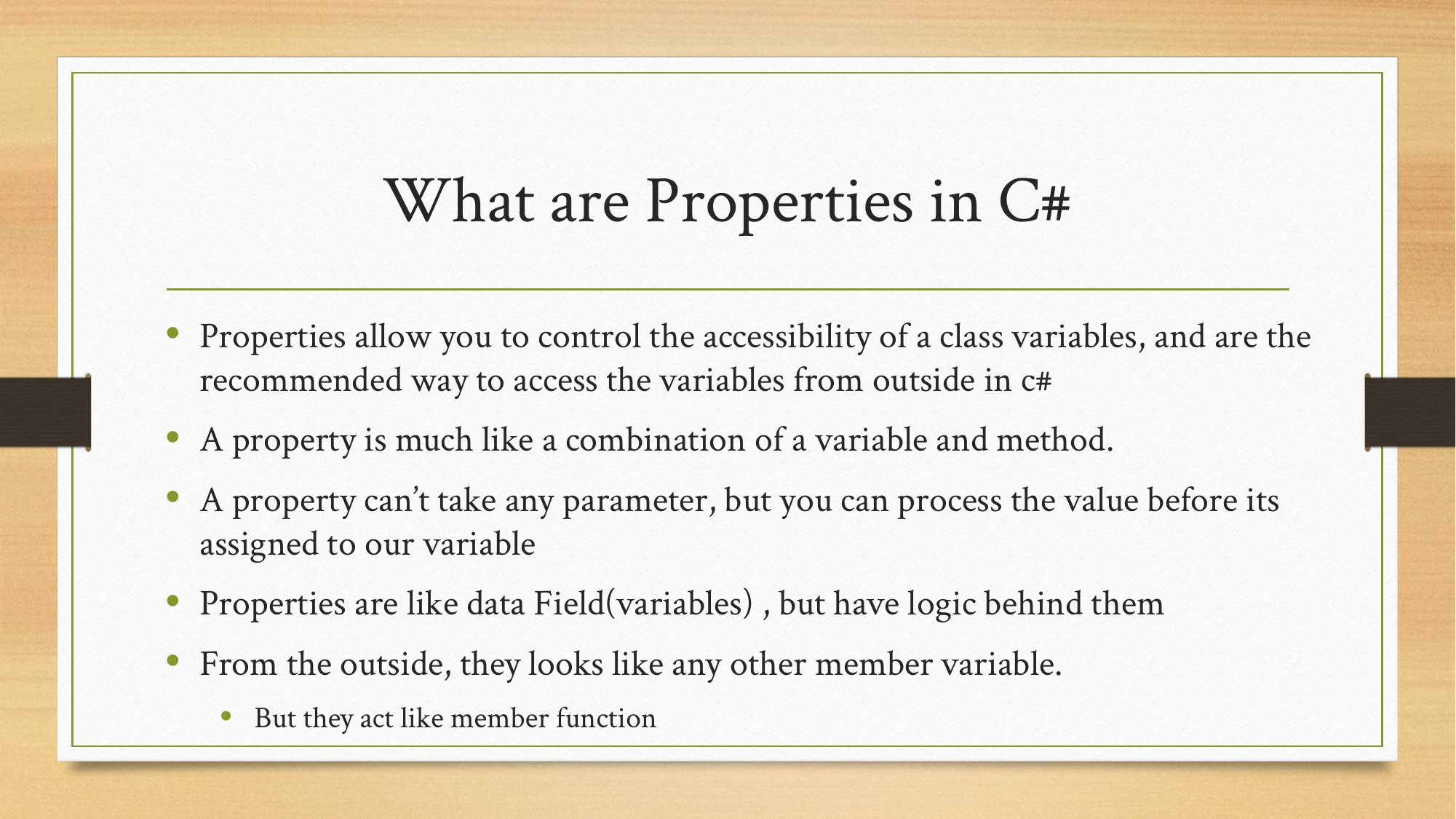

# What are Properties in C#
Properties allow you to control the accessibility of a class variables, and are the recommended way to access the variables from outside in c#
A property is much like a combination of a variable and method.
A property can’t take any parameter, but you can process the value before its assigned to our variable
Properties are like data Field(variables) , but have logic behind them
From the outside, they looks like any other member variable.
But they act like member function